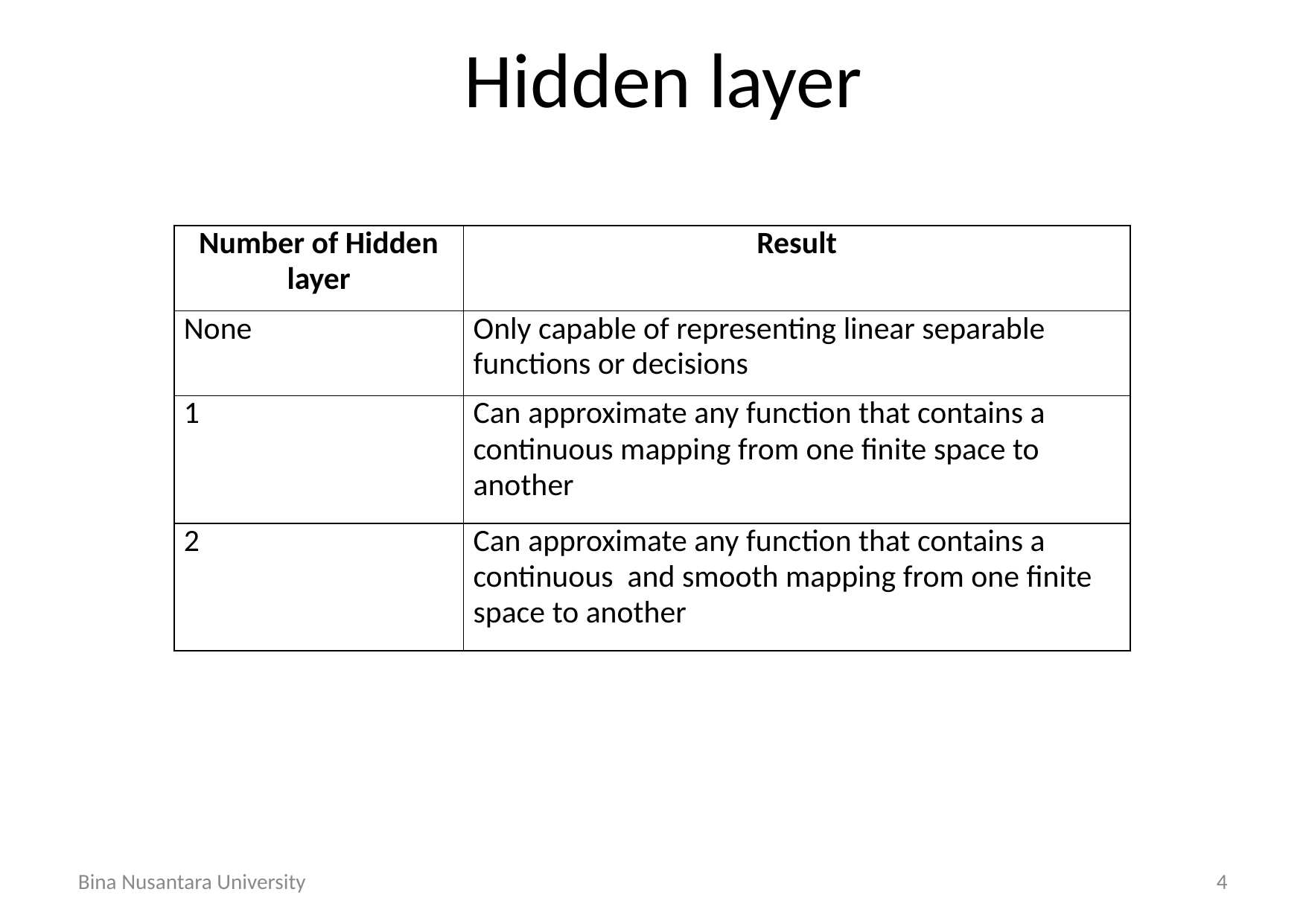

# Hidden layer
| Number of Hidden layer | Result |
| --- | --- |
| None | Only capable of representing linear separable functions or decisions |
| 1 | Can approximate any function that contains a continuous mapping from one finite space to another |
| 2 | Can approximate any function that contains a continuous and smooth mapping from one finite space to another |
Bina Nusantara University
4